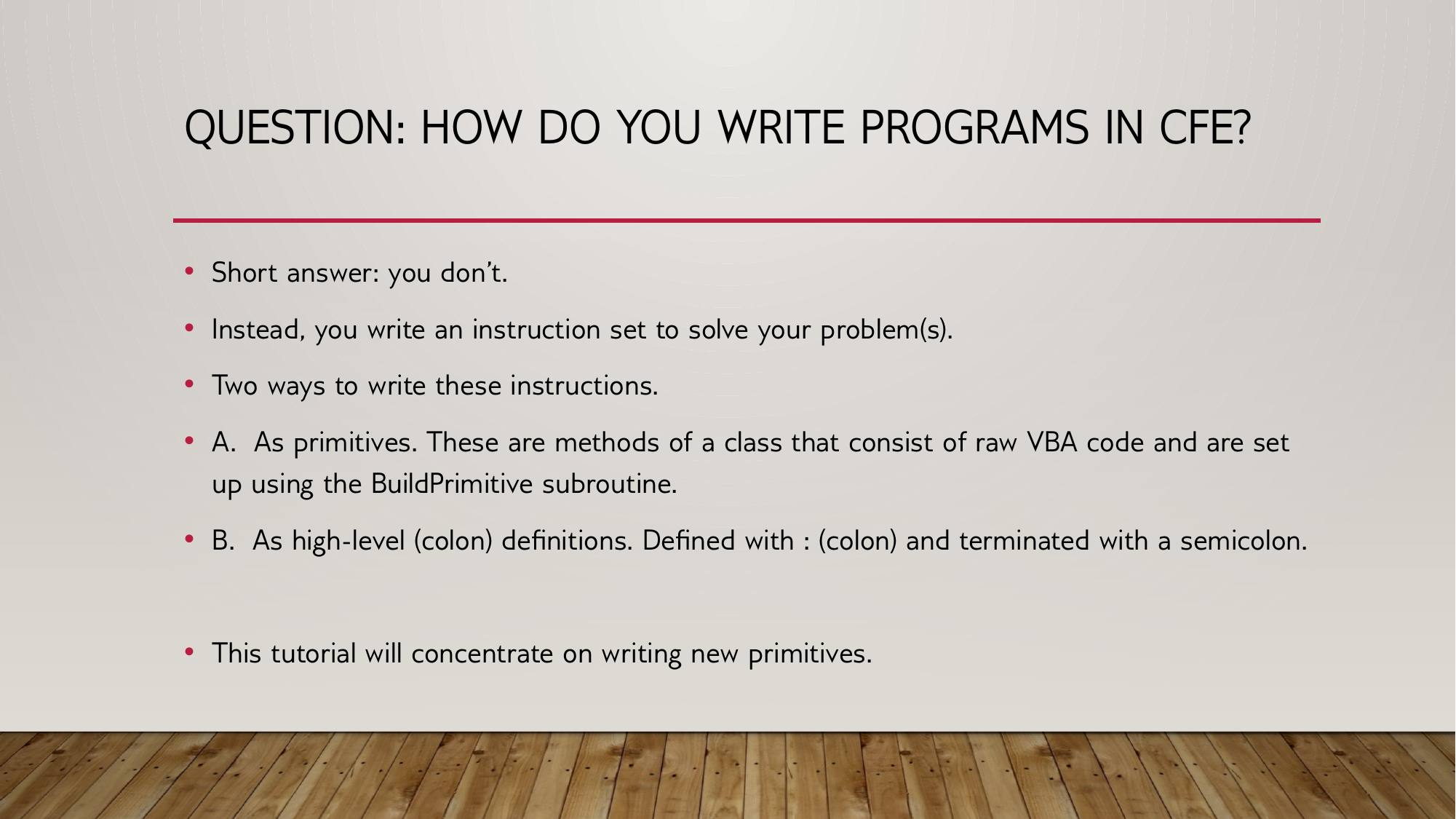

# Question: How do you write programs in cfe?
Short answer: you don’t.
Instead, you write an instruction set to solve your problem(s).
Two ways to write these instructions.
A.  As primitives. These are methods of a class that consist of raw VBA code and are set up using the BuildPrimitive subroutine.
B.  As high-level (colon) definitions. Defined with : (colon) and terminated with a semicolon.

This tutorial will concentrate on writing new primitives.